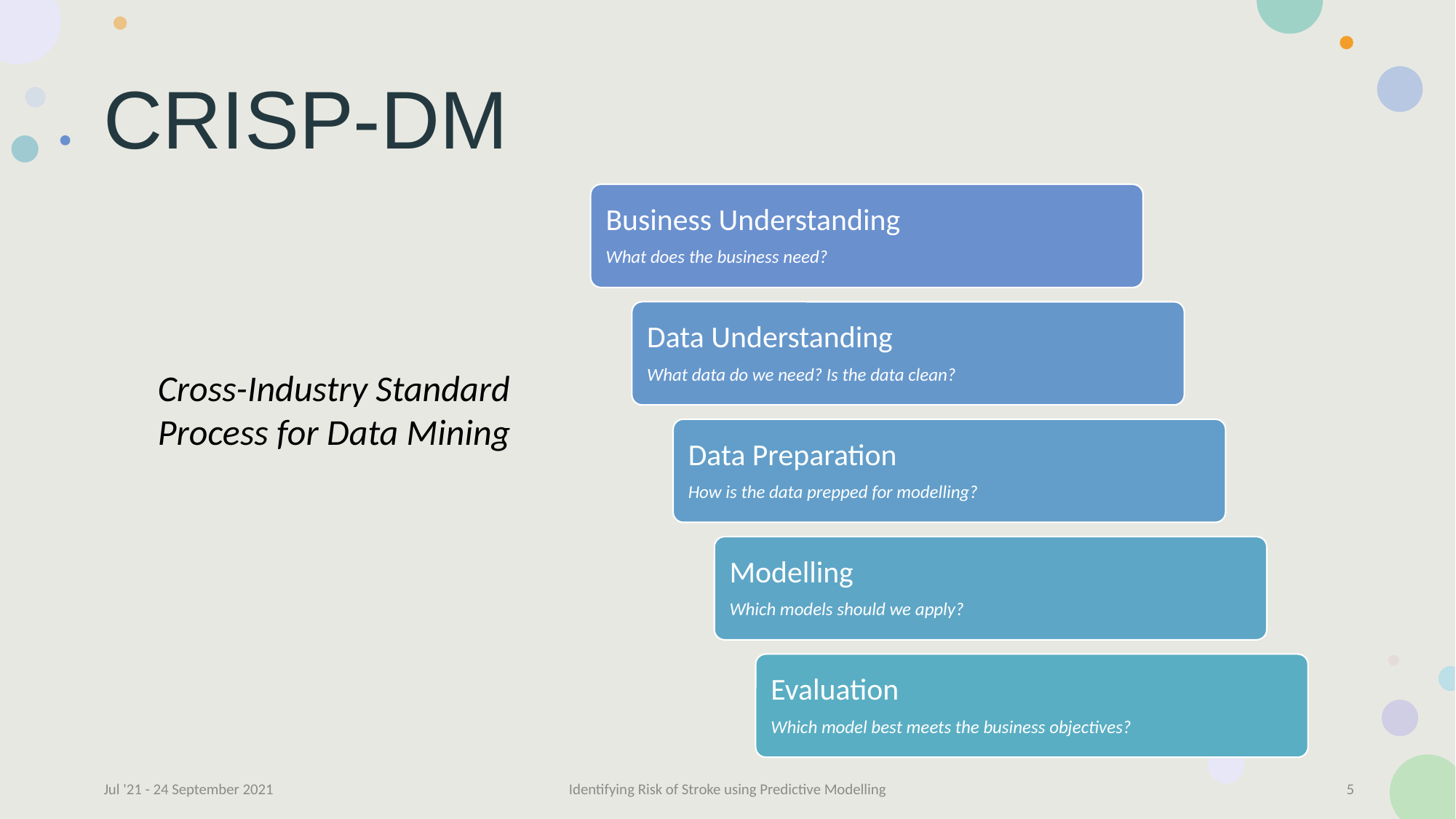

# CRISP-DM
Business Understanding
What does the business need?
Data Understanding
What data do we need? Is the data clean?
Data Preparation
How is the data prepped for modelling?
Modelling
Which models should we apply?
Evaluation
Which model best meets the business objectives?

Cross-Industry Standard Process for Data Mining
Jul '21 - 24 September 2021
Identifying Risk of Stroke using Predictive Modelling
5